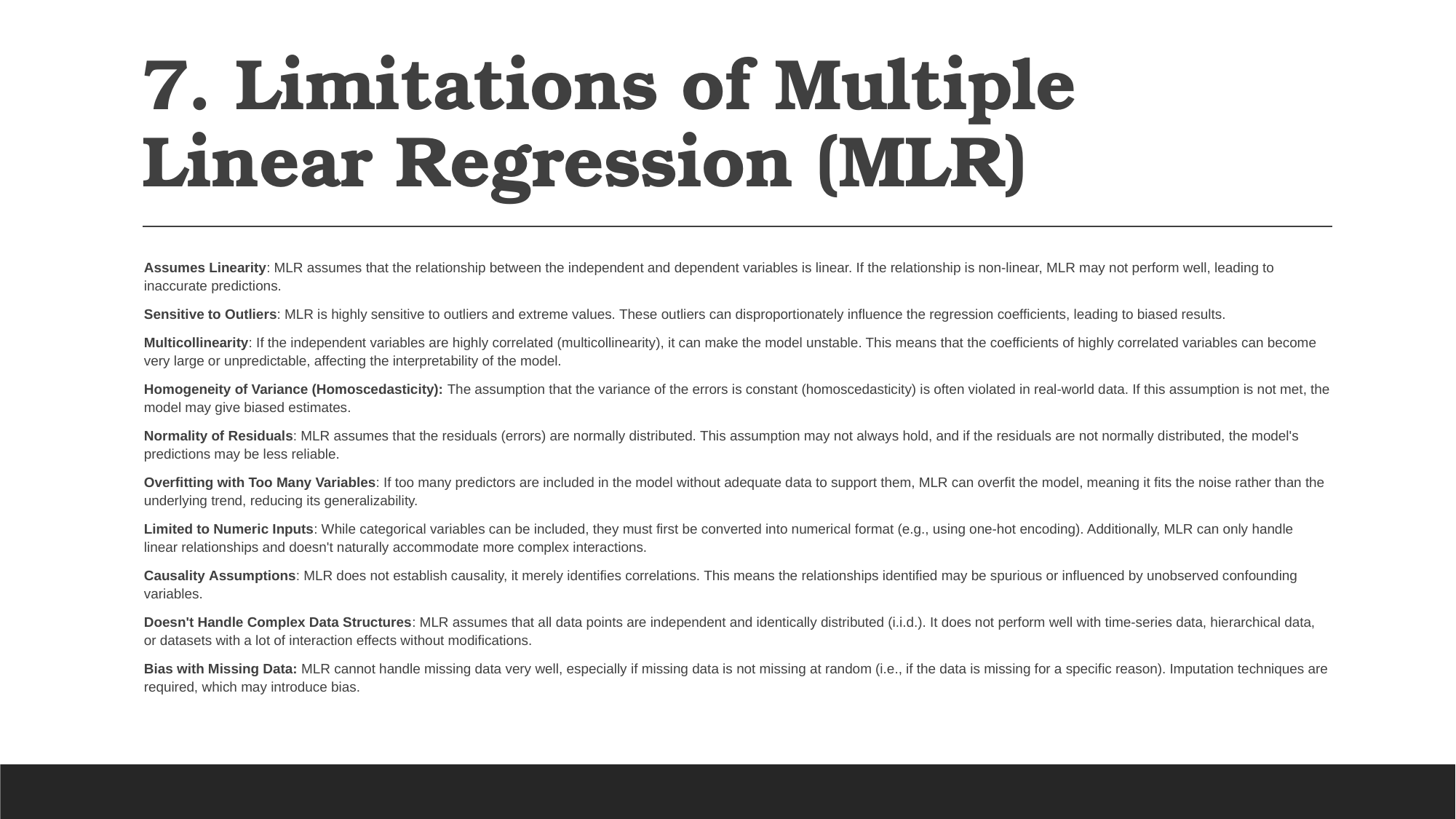

# 7. Limitations of Multiple Linear Regression (MLR)
Assumes Linearity: MLR assumes that the relationship between the independent and dependent variables is linear. If the relationship is non-linear, MLR may not perform well, leading to inaccurate predictions.
Sensitive to Outliers: MLR is highly sensitive to outliers and extreme values. These outliers can disproportionately influence the regression coefficients, leading to biased results.
Multicollinearity: If the independent variables are highly correlated (multicollinearity), it can make the model unstable. This means that the coefficients of highly correlated variables can become very large or unpredictable, affecting the interpretability of the model.
Homogeneity of Variance (Homoscedasticity): The assumption that the variance of the errors is constant (homoscedasticity) is often violated in real-world data. If this assumption is not met, the model may give biased estimates.
Normality of Residuals: MLR assumes that the residuals (errors) are normally distributed. This assumption may not always hold, and if the residuals are not normally distributed, the model's predictions may be less reliable.
Overfitting with Too Many Variables: If too many predictors are included in the model without adequate data to support them, MLR can overfit the model, meaning it fits the noise rather than the underlying trend, reducing its generalizability.
Limited to Numeric Inputs: While categorical variables can be included, they must first be converted into numerical format (e.g., using one-hot encoding). Additionally, MLR can only handle linear relationships and doesn't naturally accommodate more complex interactions.
Causality Assumptions: MLR does not establish causality, it merely identifies correlations. This means the relationships identified may be spurious or influenced by unobserved confounding variables.
Doesn't Handle Complex Data Structures: MLR assumes that all data points are independent and identically distributed (i.i.d.). It does not perform well with time-series data, hierarchical data, or datasets with a lot of interaction effects without modifications.
Bias with Missing Data: MLR cannot handle missing data very well, especially if missing data is not missing at random (i.e., if the data is missing for a specific reason). Imputation techniques are required, which may introduce bias.